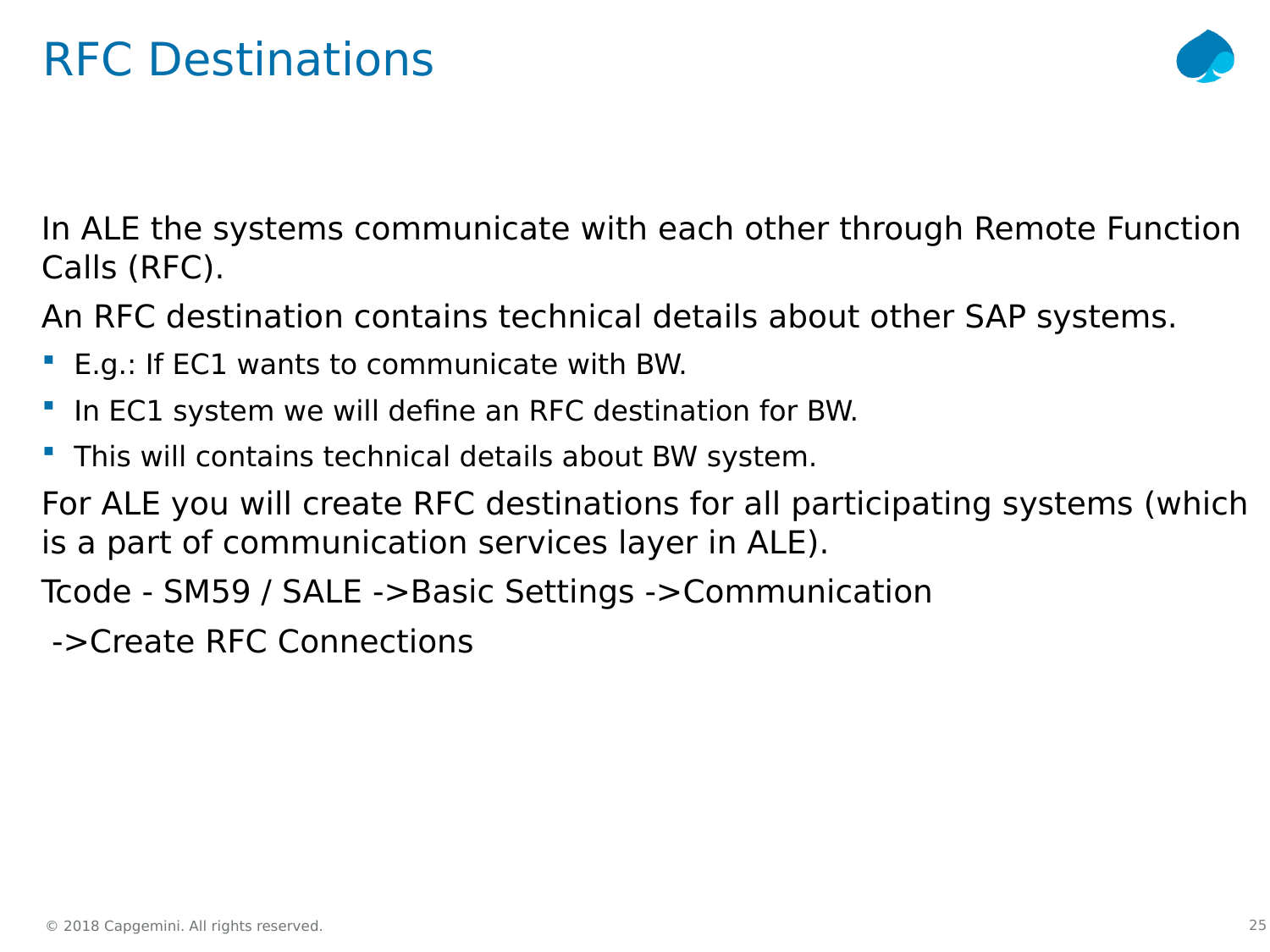

# RFC Destinations
In ALE the systems communicate with each other through Remote Function Calls (RFC).
An RFC destination contains technical details about other SAP systems.
E.g.: If EC1 wants to communicate with BW.
In EC1 system we will define an RFC destination for BW.
This will contains technical details about BW system.
For ALE you will create RFC destinations for all participating systems (which is a part of communication services layer in ALE).
Tcode - SM59 / SALE ->Basic Settings ->Communication
 ->Create RFC Connections